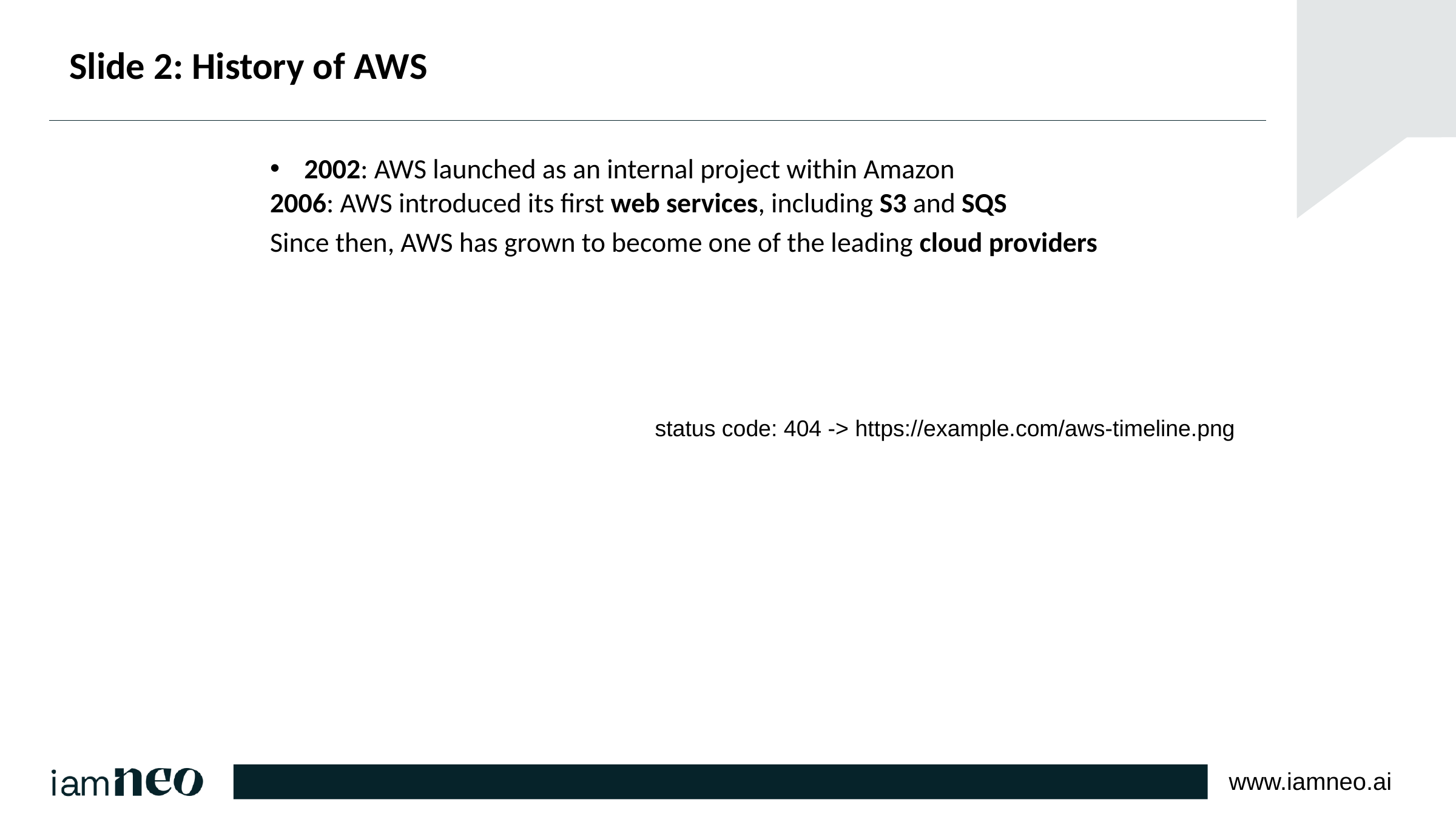

# Slide 2: History of AWS
2002: AWS launched as an internal project within Amazon
2006: AWS introduced its first web services, including S3 and SQS
Since then, AWS has grown to become one of the leading cloud providers
status code: 404 -> https://example.com/aws-timeline.png